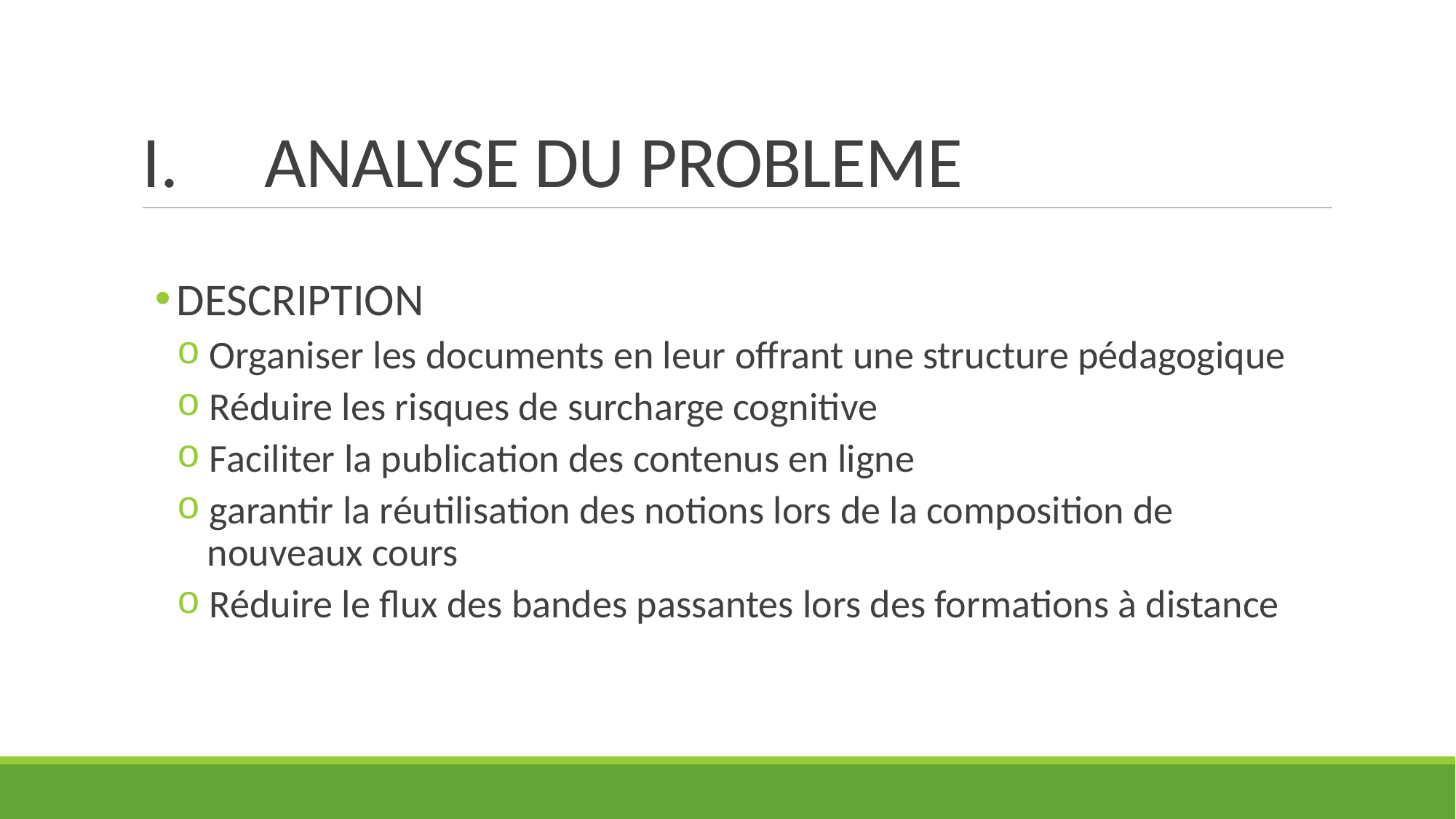

# ANALYSE DU PROBLEME
DESCRIPTION
 Organiser les documents en leur offrant une structure pédagogique
 Réduire les risques de surcharge cognitive
 Faciliter la publication des contenus en ligne
 garantir la réutilisation des notions lors de la composition de                   nouveaux cours
 Réduire le flux des bandes passantes lors des formations à distance